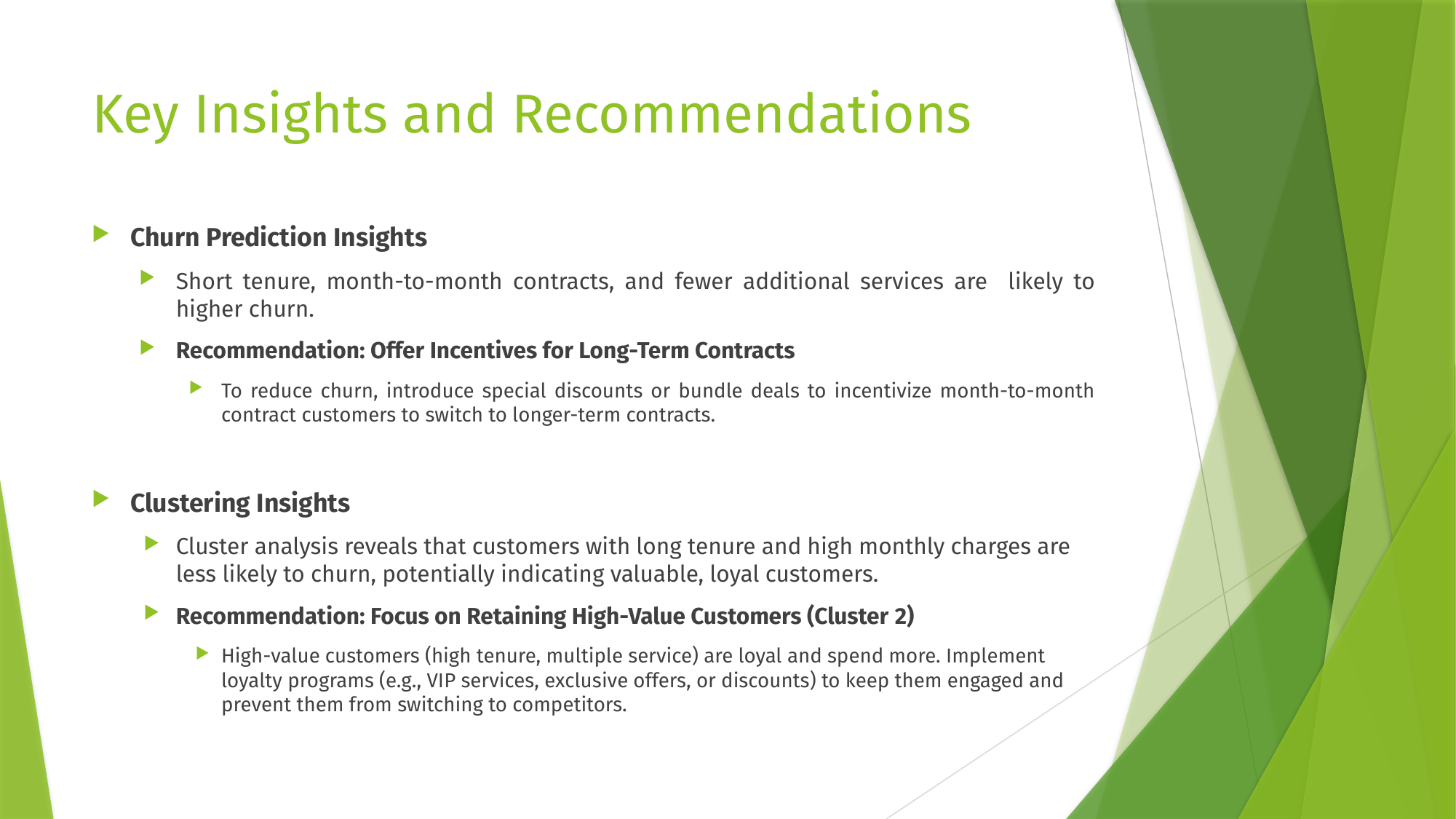

# Key Insights and Recommendations
Churn Prediction Insights
Short tenure, month-to-month contracts, and fewer additional services are  likely to higher churn.
Recommendation: Offer Incentives for Long-Term Contracts
To reduce churn, introduce special discounts or bundle deals to incentivize month-to-month contract customers to switch to longer-term contracts.

Clustering Insights
Cluster analysis reveals that customers with long tenure and high monthly charges are less likely to churn, potentially indicating valuable, loyal customers.
Recommendation: Focus on Retaining High-Value Customers (Cluster 2)
High-value customers (high tenure, multiple service) are loyal and spend more. Implement  loyalty programs (e.g., VIP services, exclusive offers, or discounts) to keep them engaged and prevent them from switching to competitors.